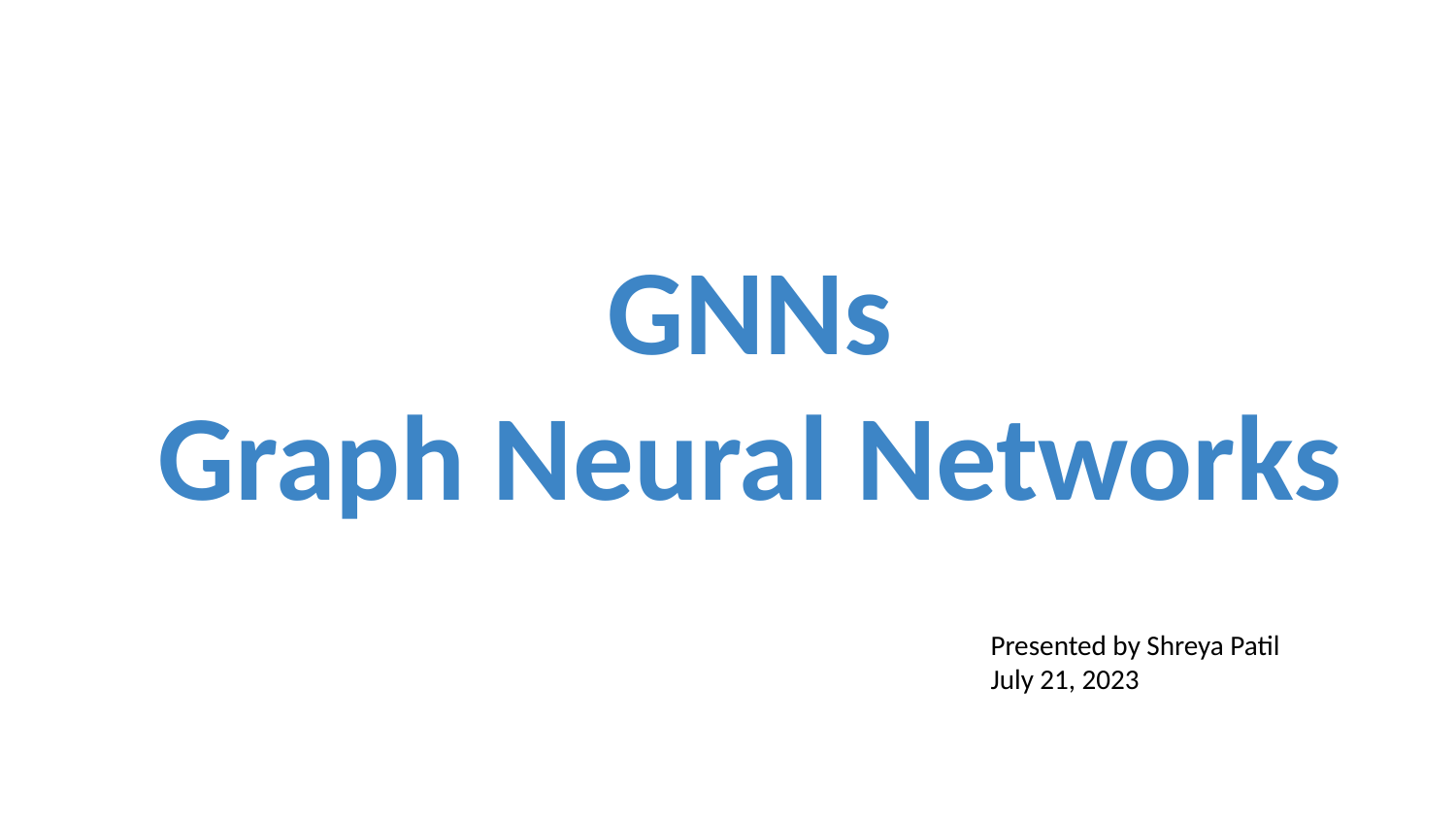

GNNs
Graph Neural Networks
Presented by Shreya Patil
July 21, 2023